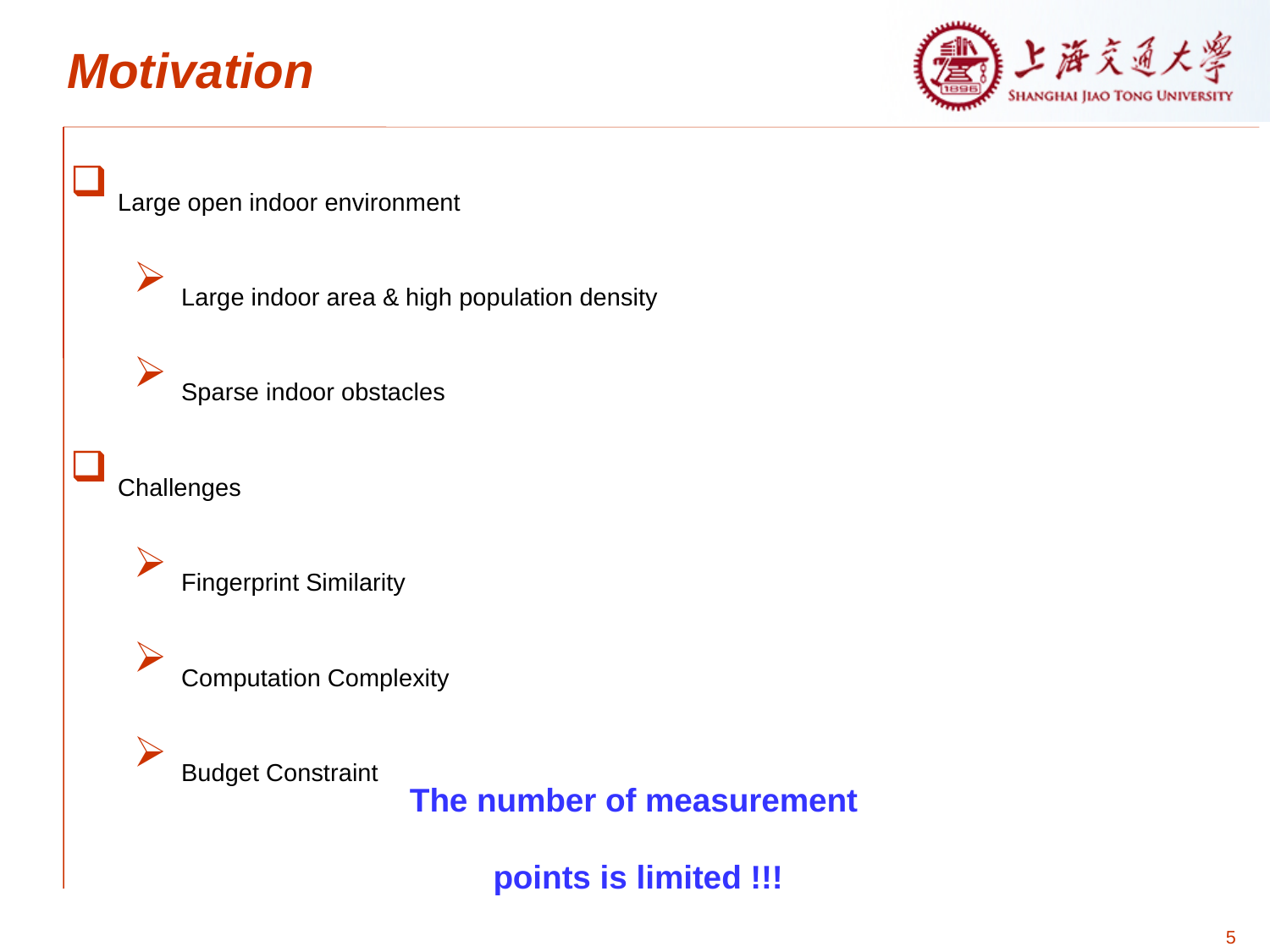

# Motivation
Large open indoor environment
Large indoor area & high population density
Sparse indoor obstacles
Challenges
Fingerprint Similarity
Computation Complexity
Budget Constraint

The number of measurement
points is limited !!!
5